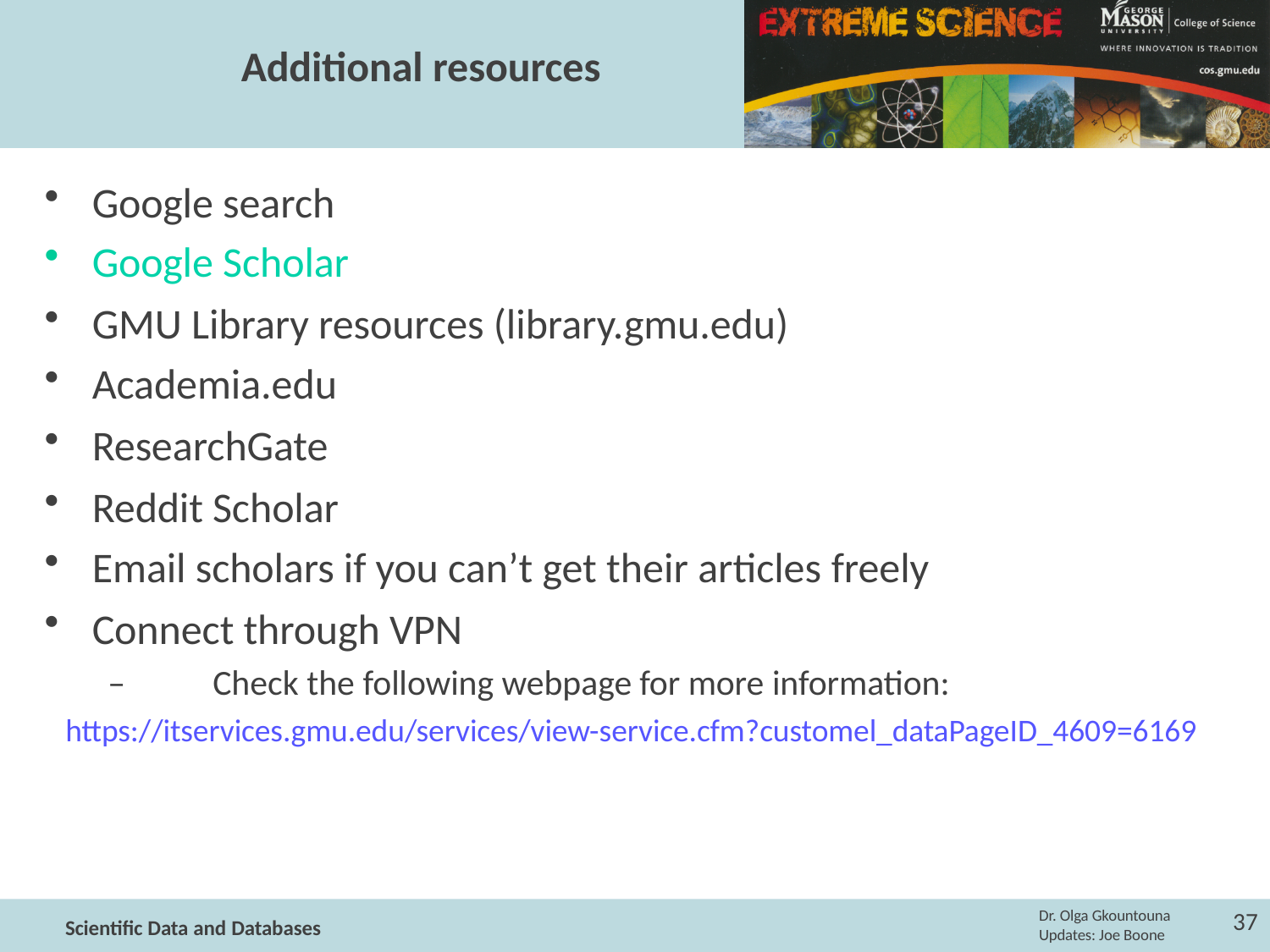

# Additional resources
Google search
Google Scholar
GMU Library resources (library.gmu.edu)
Academia.edu
ResearchGate
Reddit Scholar
Email scholars if you can’t get their articles freely
Connect through VPN
–	Check the following webpage for more information:
https://itservices.gmu.edu/services/view-service.cfm?customel_dataPageID_4609=6169
37